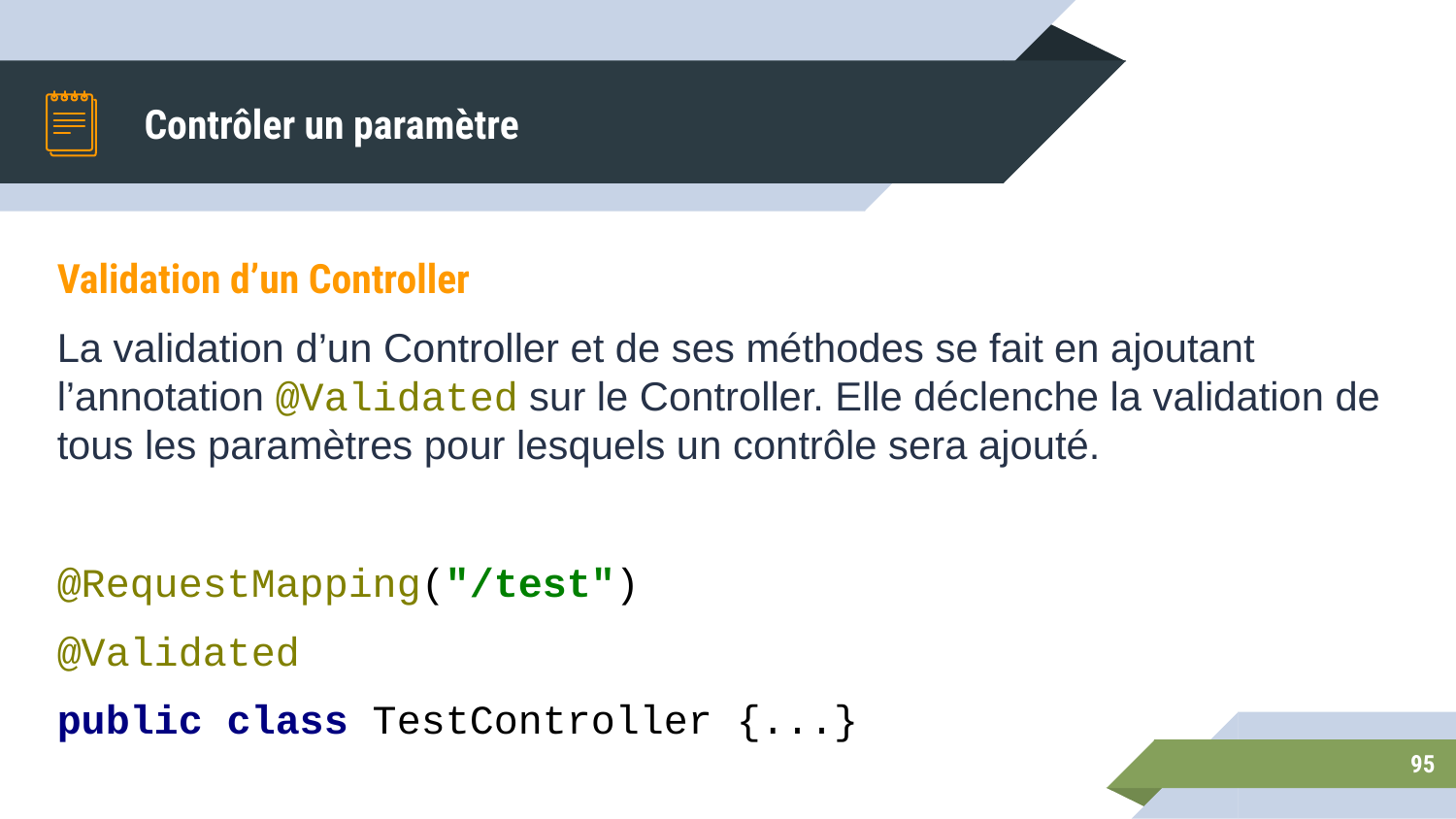

# Contrôler un paramètre

Validation d’un Controller
La validation d’un Controller et de ses méthodes se fait en ajoutant l’annotation @Validated sur le Controller. Elle déclenche la validation de tous les paramètres pour lesquels un contrôle sera ajouté.

@RequestMapping("/test")
@Validated
public class TestController {...}

95